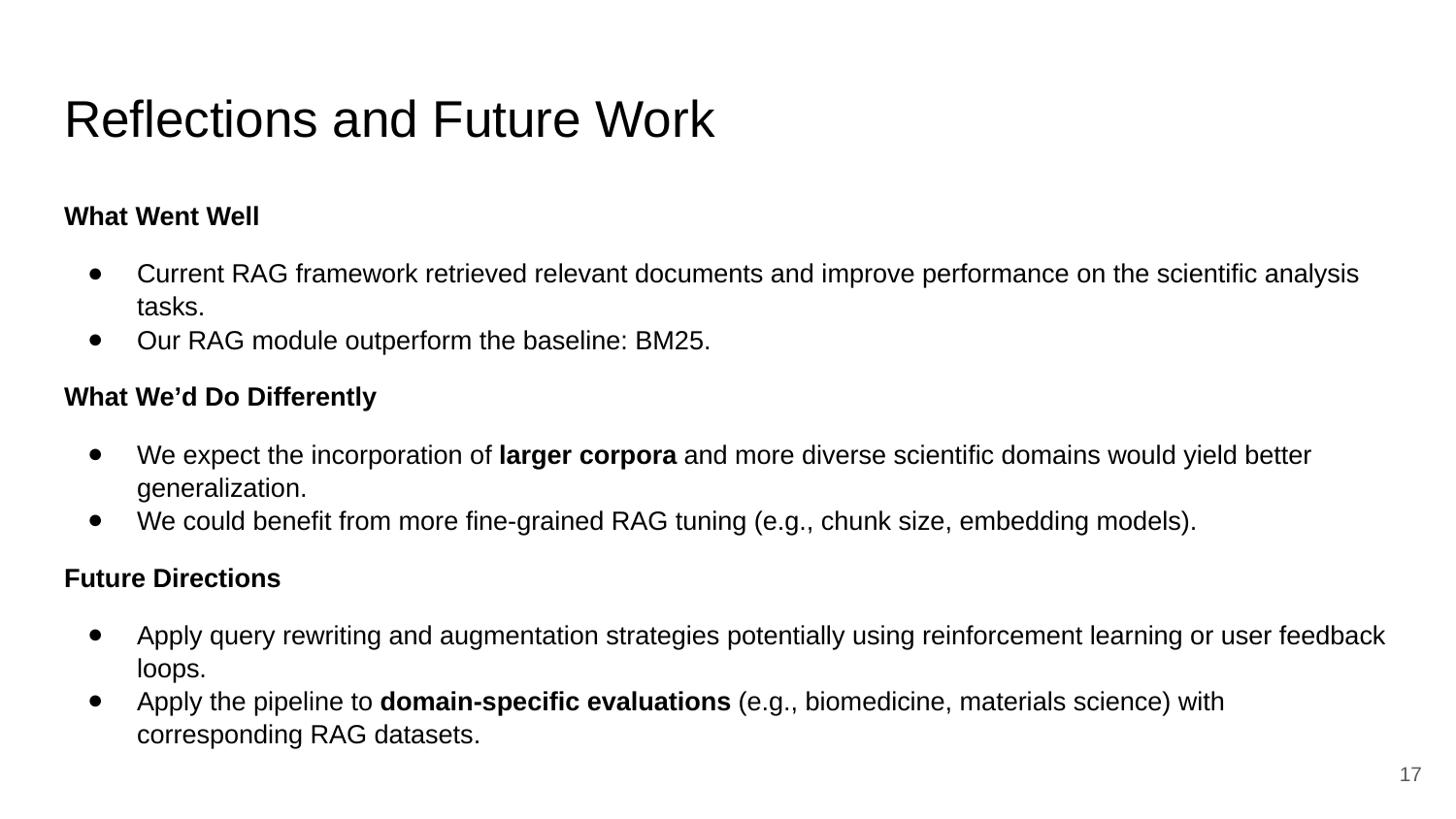

# Reflections and Future Work
What Went Well
Current RAG framework retrieved relevant documents and improve performance on the scientific analysis tasks.
Our RAG module outperform the baseline: BM25.
What We’d Do Differently
We expect the incorporation of larger corpora and more diverse scientific domains would yield better generalization.
We could benefit from more fine-grained RAG tuning (e.g., chunk size, embedding models).
Future Directions
Apply query rewriting and augmentation strategies potentially using reinforcement learning or user feedback loops.
Apply the pipeline to domain-specific evaluations (e.g., biomedicine, materials science) with corresponding RAG datasets.

17